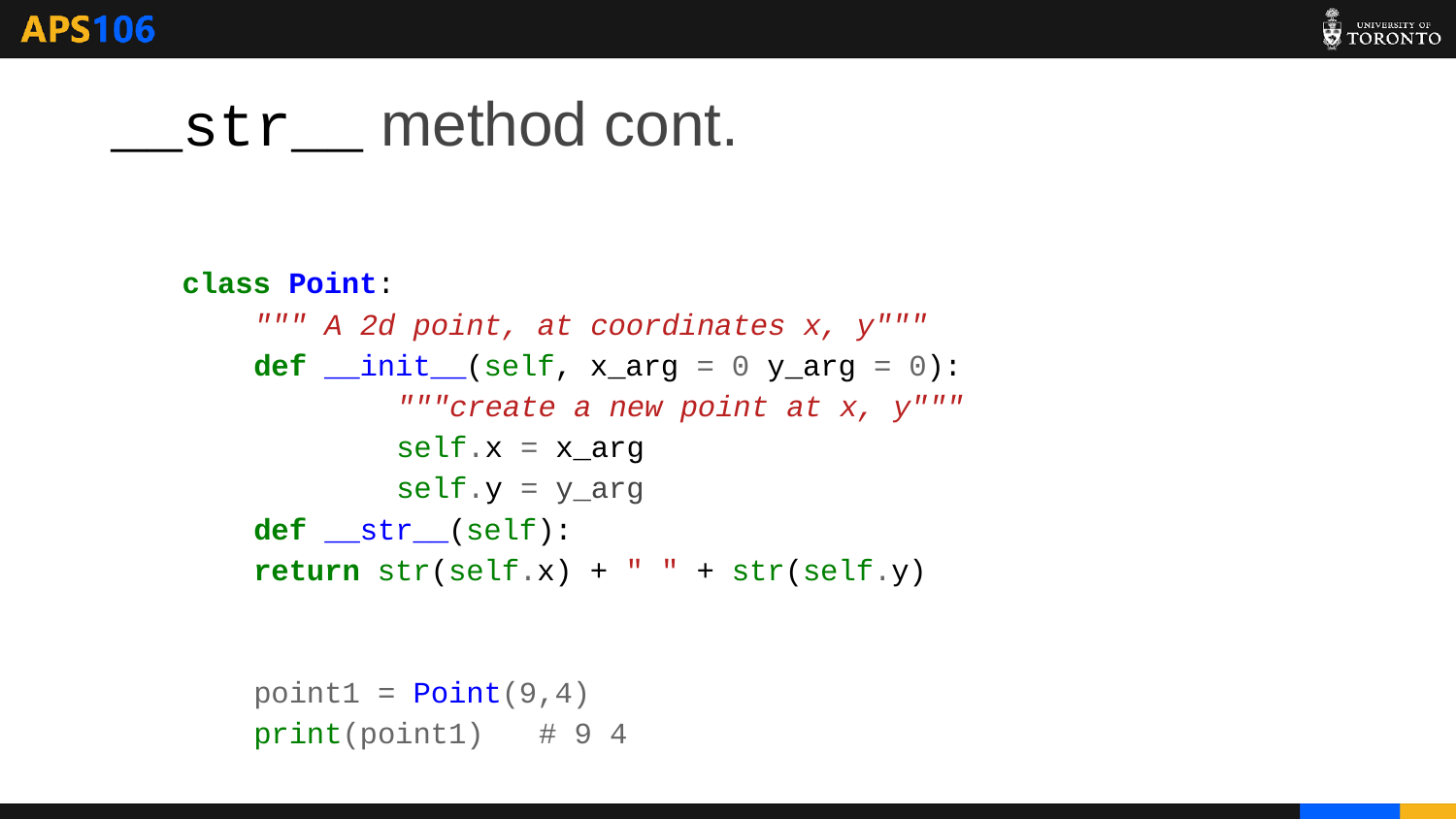

# __str__ method cont.

class Point:
""" A 2d point, at coordinates x, y"""
def __init__(self, x_arg = 0 y_arg = 0):
"""create a new point at x, y"""
self.x = x_arg
self.y = y_arg
		def __str__(self):
				return str(self.x) + " " + str(self.y)

	point1 = Point(9,4)
	print(point1) 	# 9 4